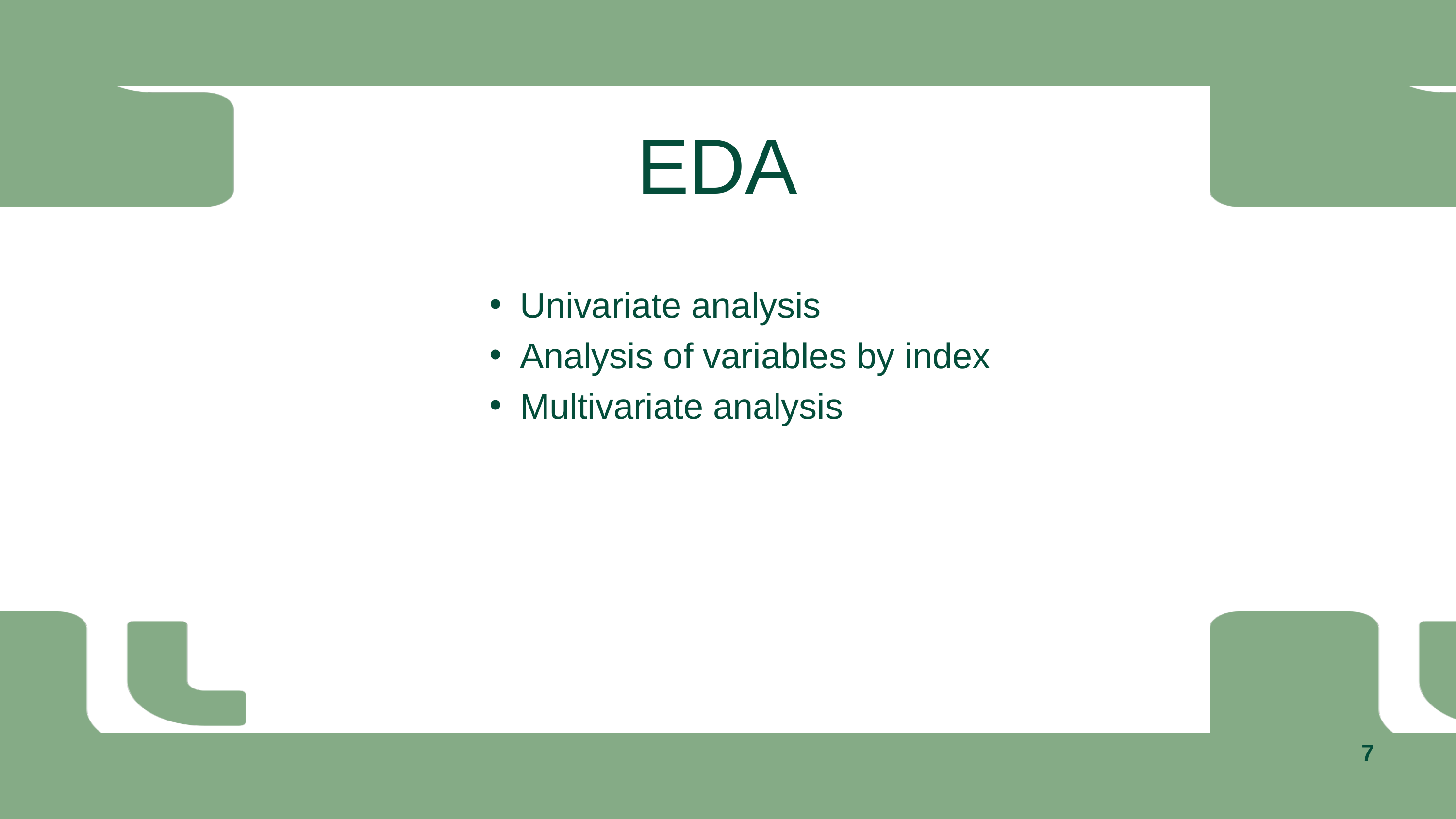

EDA
Univariate analysis
Analysis of variables by index
Multivariate analysis

7